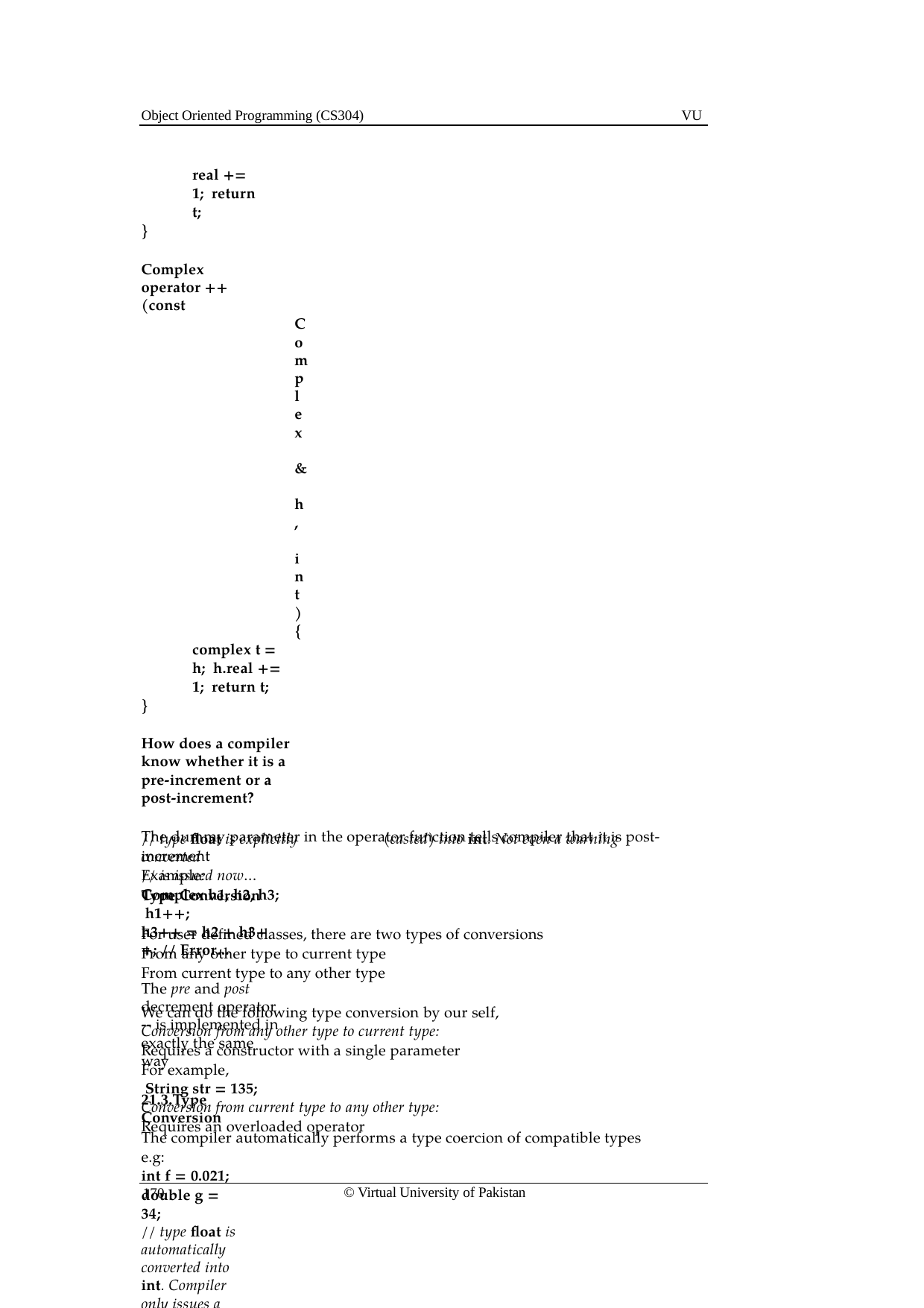

Object Oriented Programming (CS304)
VU

real += 1;  return t;
}

Complex operator ++ (const
Complex & h, int){
complex t = h;  h.real += 1;  return t;
}

How does a compiler know whether it is a pre-increment or a post-increment?

The dummy parameter in the operator function tells compiler that it is post-  increment
Example:
Complex h1, h2, h3;  h1++;
h3++ = h2 + h3++; // Error…

The pre and post decrement operator -- is implemented in exactly the same way

21.3.Type Conversion
The compiler automatically performs a type coercion of compatible types  e.g:
int f = 0.021;  double g = 34;
// type float is automatically converted into int. Compiler only issues a warning…

Type Conversion
The user can also explicitly convert between types:

int g = (int)0.0210;  double h = double(35);
// type float is explicitly converted
// is issued now…
(casted) into int. Not even a warning
Type Conversion

For user defined classes, there are two types of conversions  From any other type to current type
From current type to any other type

We can do the following type conversion by our self,  Conversion from any other type to current type:  Requires a constructor with a single parameter
For example,
String str = 135;
Conversion from current type to any other type:
Requires an overloaded operator
© Virtual University of Pakistan

170